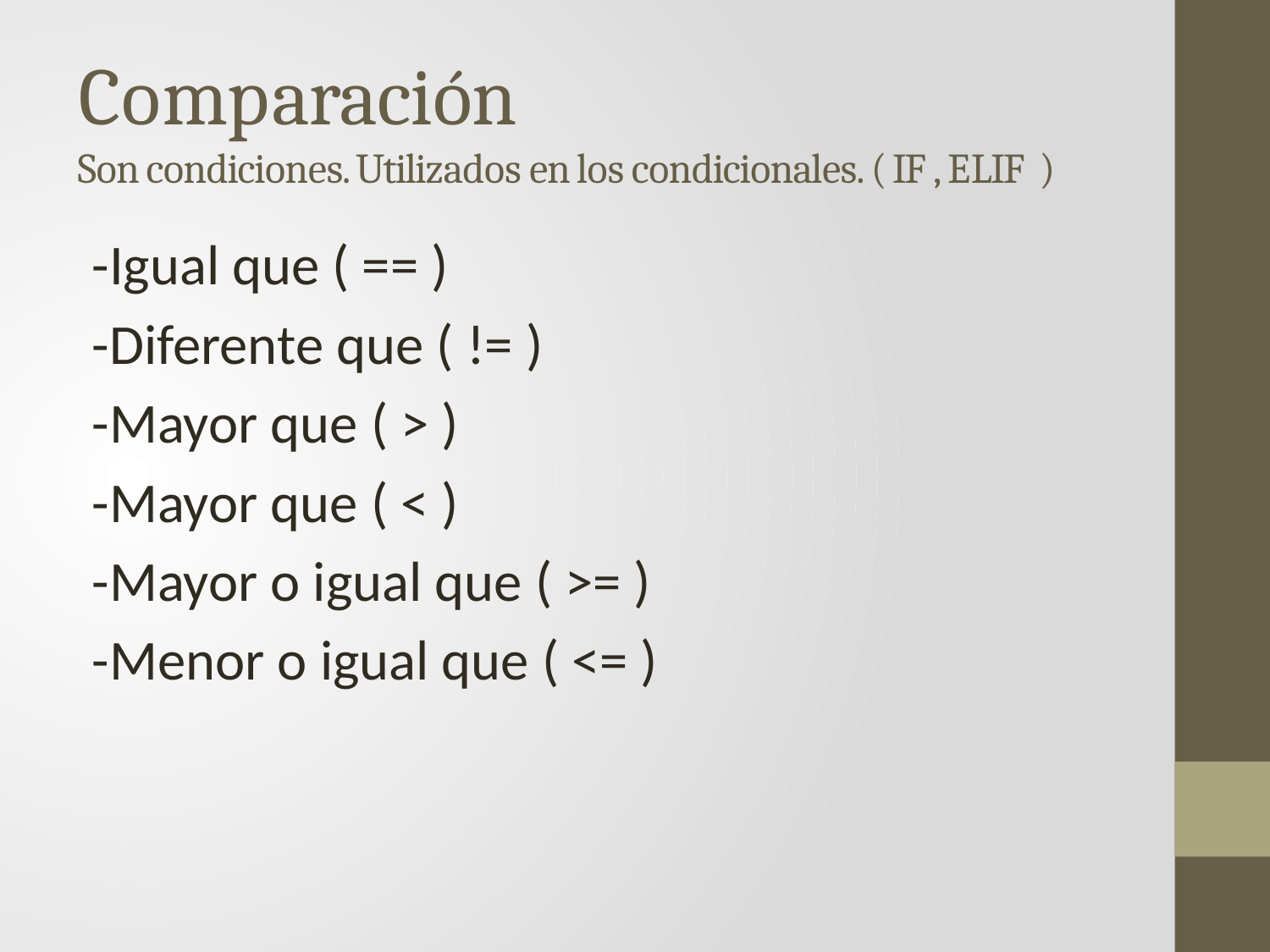

# Comparación Son condiciones. Utilizados en los condicionales. ( IF , ELIF  )
-Igual que ( == )
-Diferente que ( != )
-Mayor que ( > )
-Mayor que ( < )
-Mayor o igual que ( >= )
-Menor o igual que ( <= )